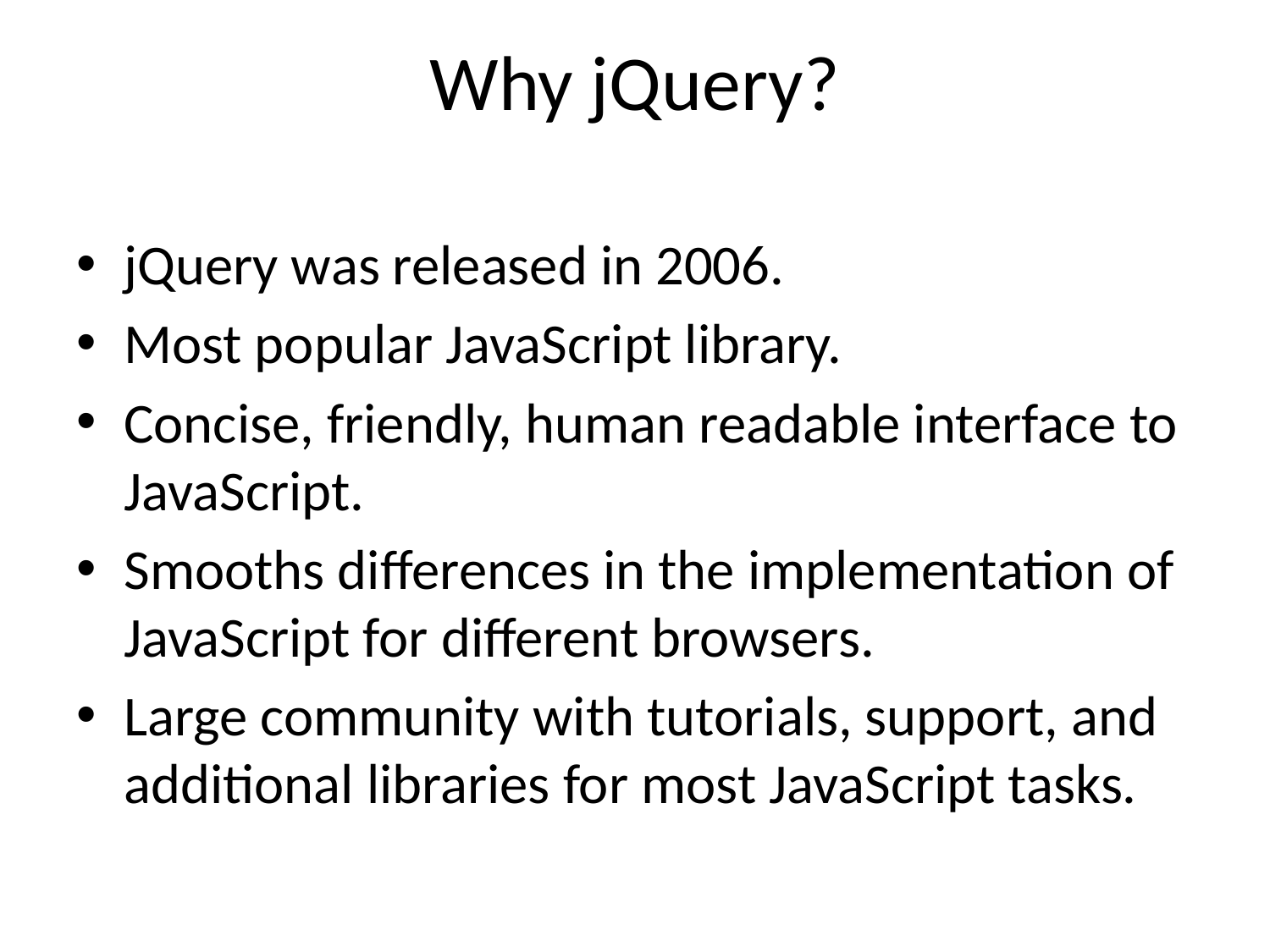

# Why jQuery?
jQuery was released in 2006.
Most popular JavaScript library.
Concise, friendly, human readable interface to JavaScript.
Smooths differences in the implementation of JavaScript for different browsers.
Large community with tutorials, support, and additional libraries for most JavaScript tasks.